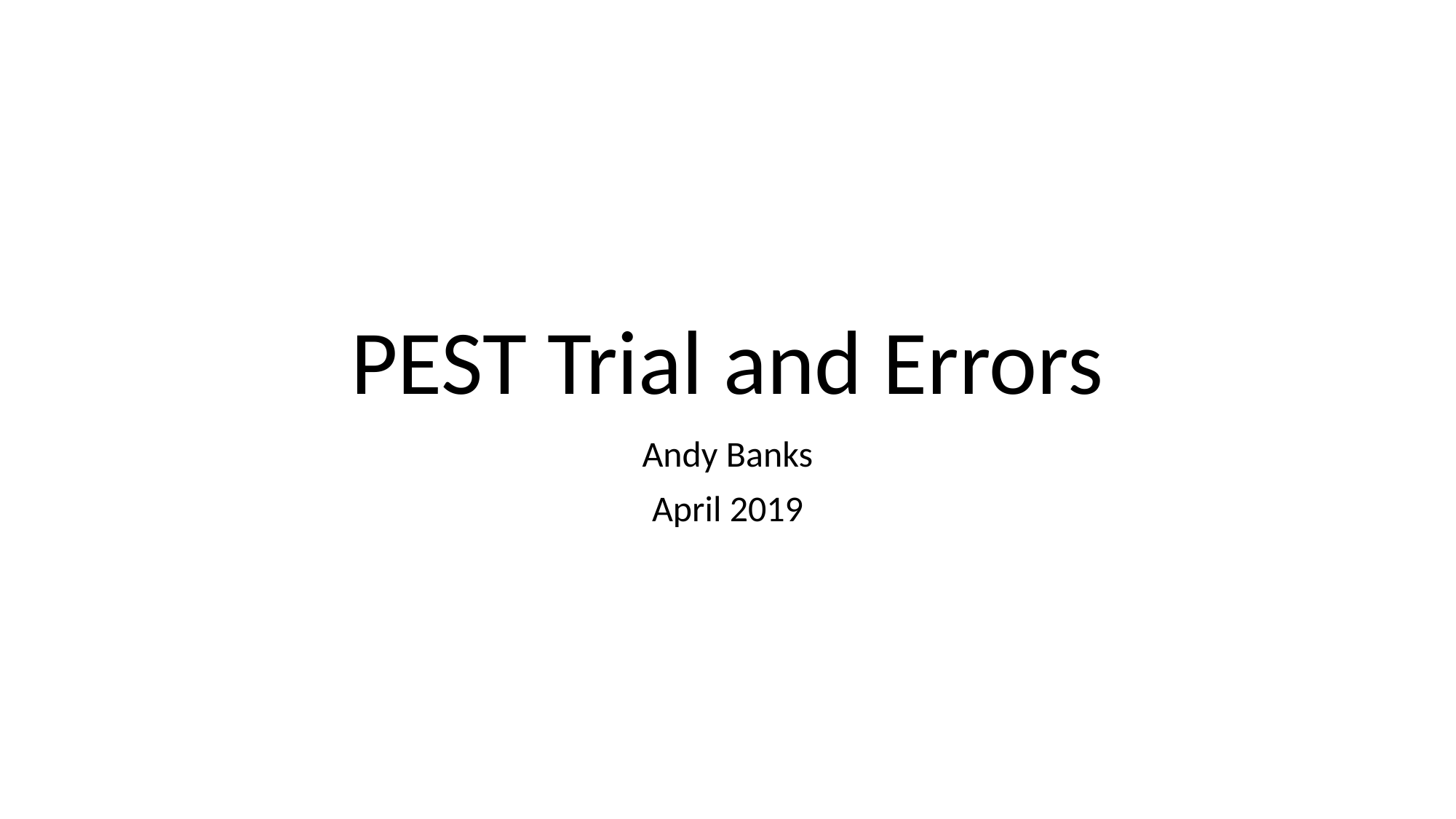

# PEST Trial and Errors
Andy Banks
April 2019